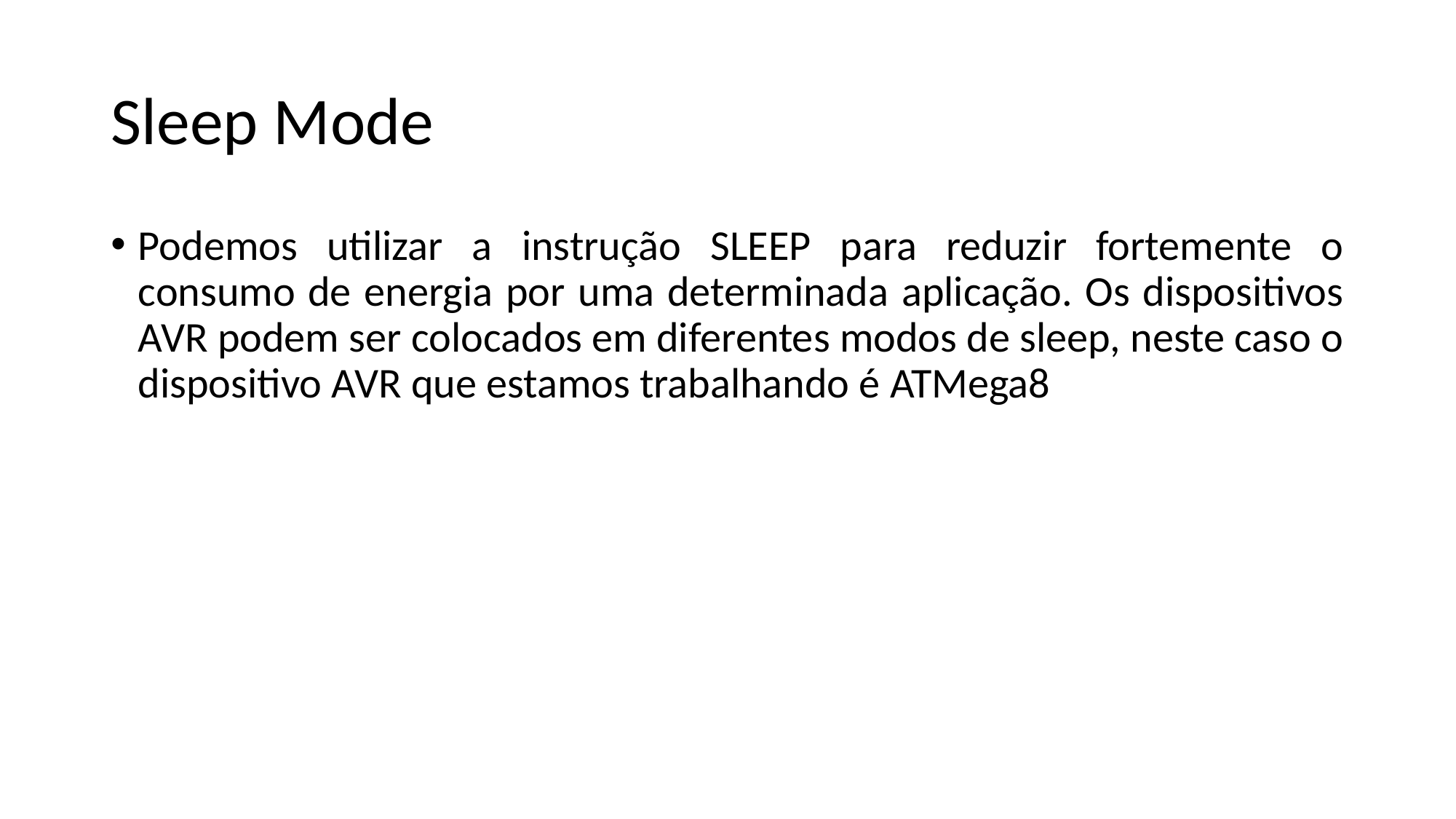

# Sleep Mode
Podemos utilizar a instrução SLEEP para reduzir fortemente o consumo de energia por uma determinada aplicação. Os dispositivos AVR podem ser colocados em diferentes modos de sleep, neste caso o dispositivo AVR que estamos trabalhando é ATMega8
2